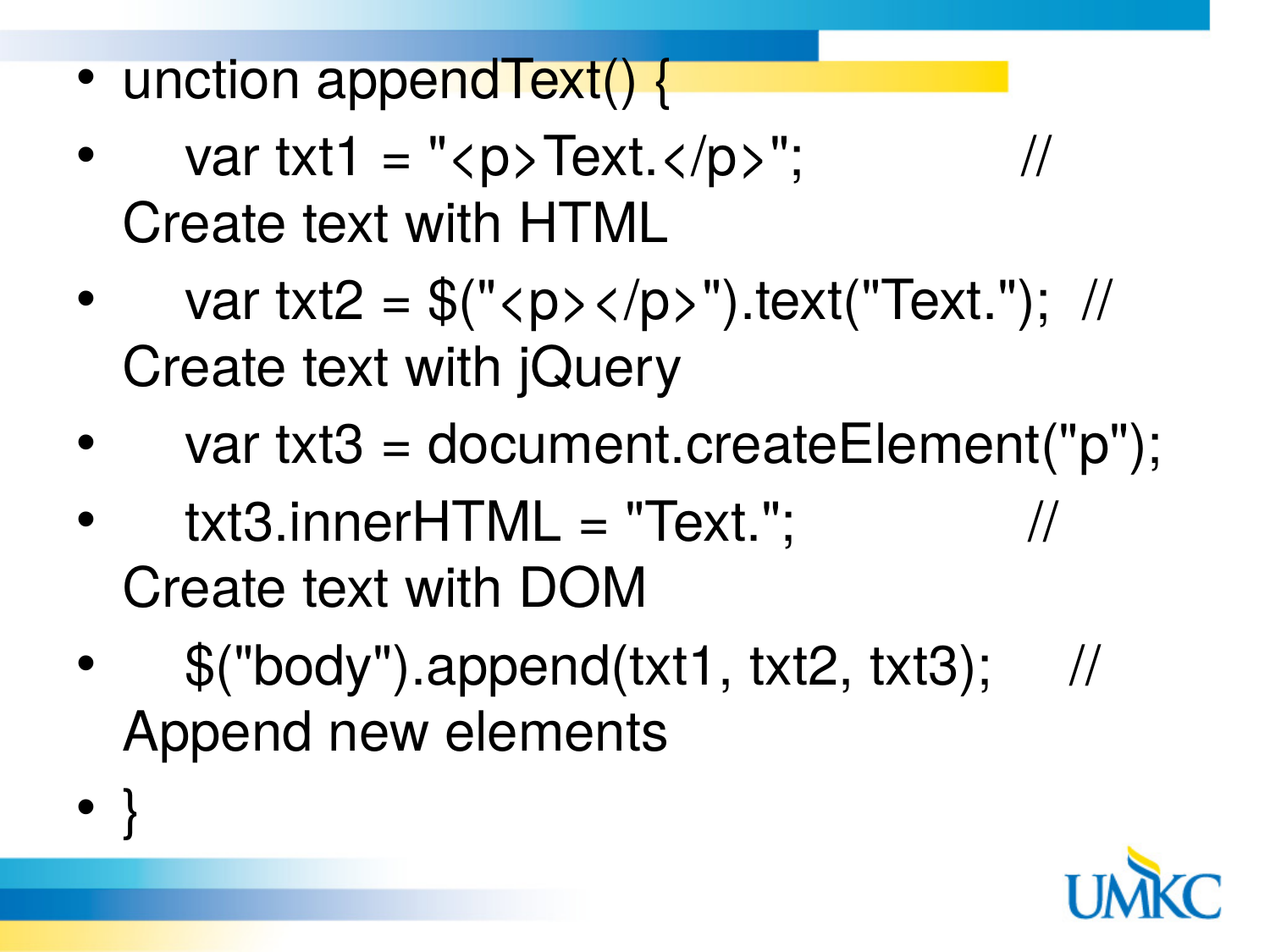

unction appendText() {
    var txt1 = "<p>Text.</p>";              // Create text with HTML
    var txt2 = $("<p></p>").text("Text.");  // Create text with jQuery
    var txt3 = document.createElement("p");
    txt3.innerHTML = "Text.";               // Create text with DOM
    $("body").append(txt1, txt2, txt3);     // Append new elements
}